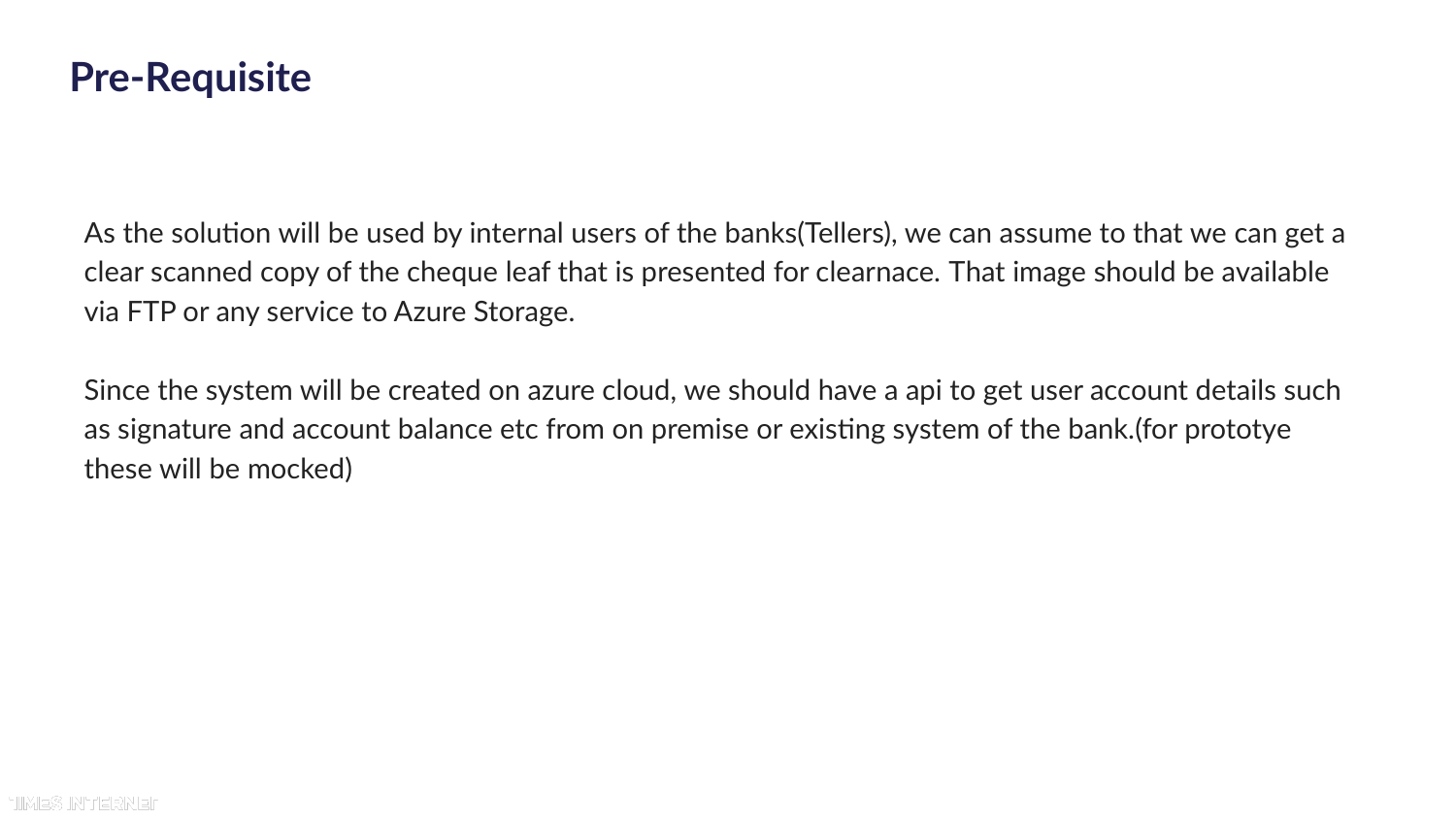

# Pre-Requisite
As the solution will be used by internal users of the banks(Tellers), we can assume to that we can get a clear scanned copy of the cheque leaf that is presented for clearnace. That image should be available via FTP or any service to Azure Storage.
Since the system will be created on azure cloud, we should have a api to get user account details such as signature and account balance etc from on premise or existing system of the bank.(for prototye these will be mocked)